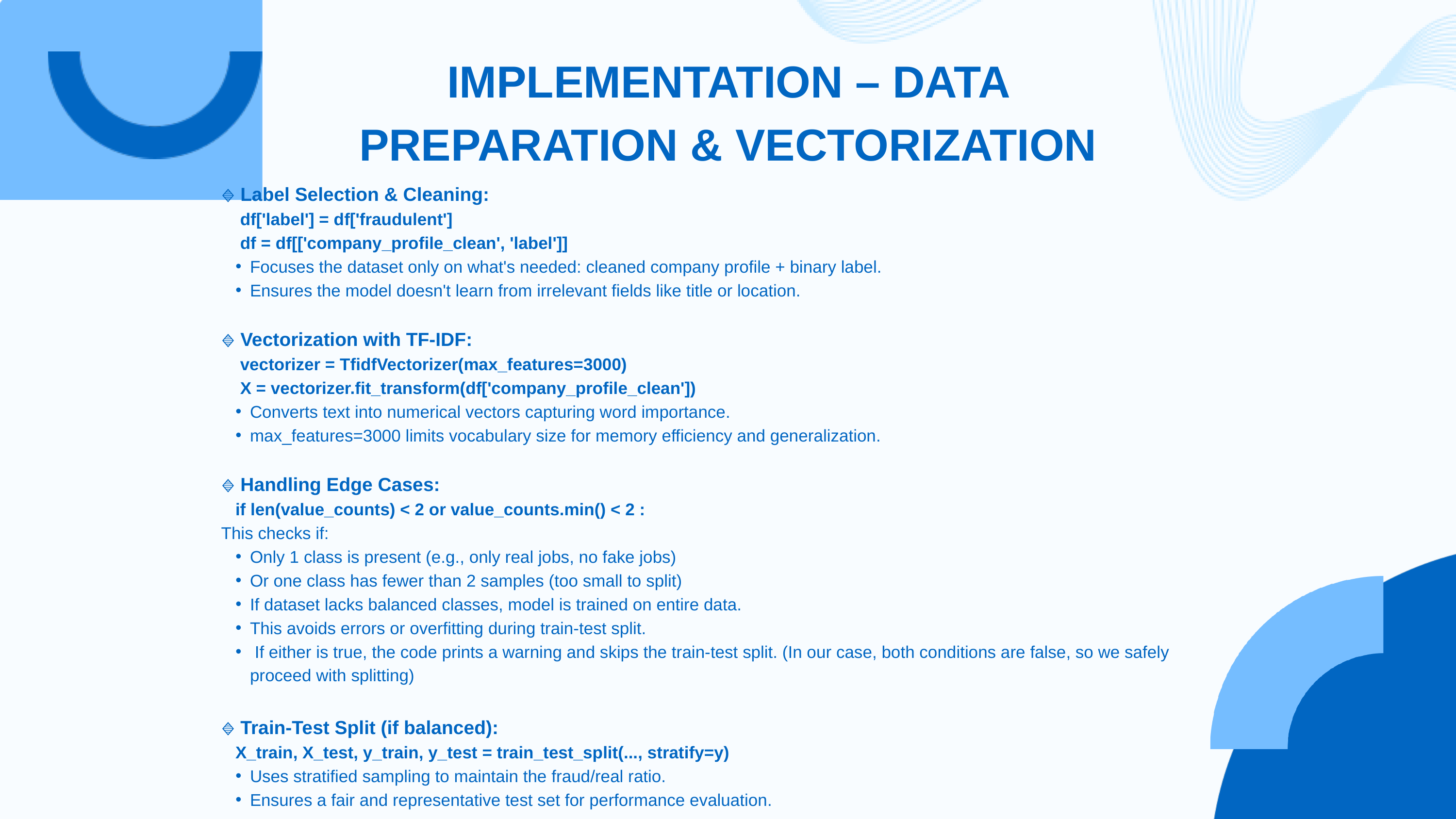

IMPLEMENTATION – DATA PREPARATION & VECTORIZATION

🔹 Label Selection & Cleaning:
    df['label'] = df['fraudulent']
    df = df[['company_profile_clean', 'label']]
Focuses the dataset only on what's needed: cleaned company profile + binary label.
Ensures the model doesn't learn from irrelevant fields like title or location.

🔹 Vectorization with TF-IDF:
    vectorizer = TfidfVectorizer(max_features=3000)
    X = vectorizer.fit_transform(df['company_profile_clean'])
Converts text into numerical vectors capturing word importance.
max_features=3000 limits vocabulary size for memory efficiency and generalization.

🔹 Handling Edge Cases:
   if len(value_counts) < 2 or value_counts.min() < 2 :
This checks if:
Only 1 class is present (e.g., only real jobs, no fake jobs)
Or one class has fewer than 2 samples (too small to split)
If dataset lacks balanced classes, model is trained on entire data.
This avoids errors or overfitting during train-test split.
 If either is true, the code prints a warning and skips the train-test split. (In our case, both conditions are false, so we safely proceed with splitting)

🔹 Train-Test Split (if balanced):
   X_train, X_test, y_train, y_test = train_test_split(..., stratify=y)
Uses stratified sampling to maintain the fraud/real ratio.
Ensures a fair and representative test set for performance evaluation.